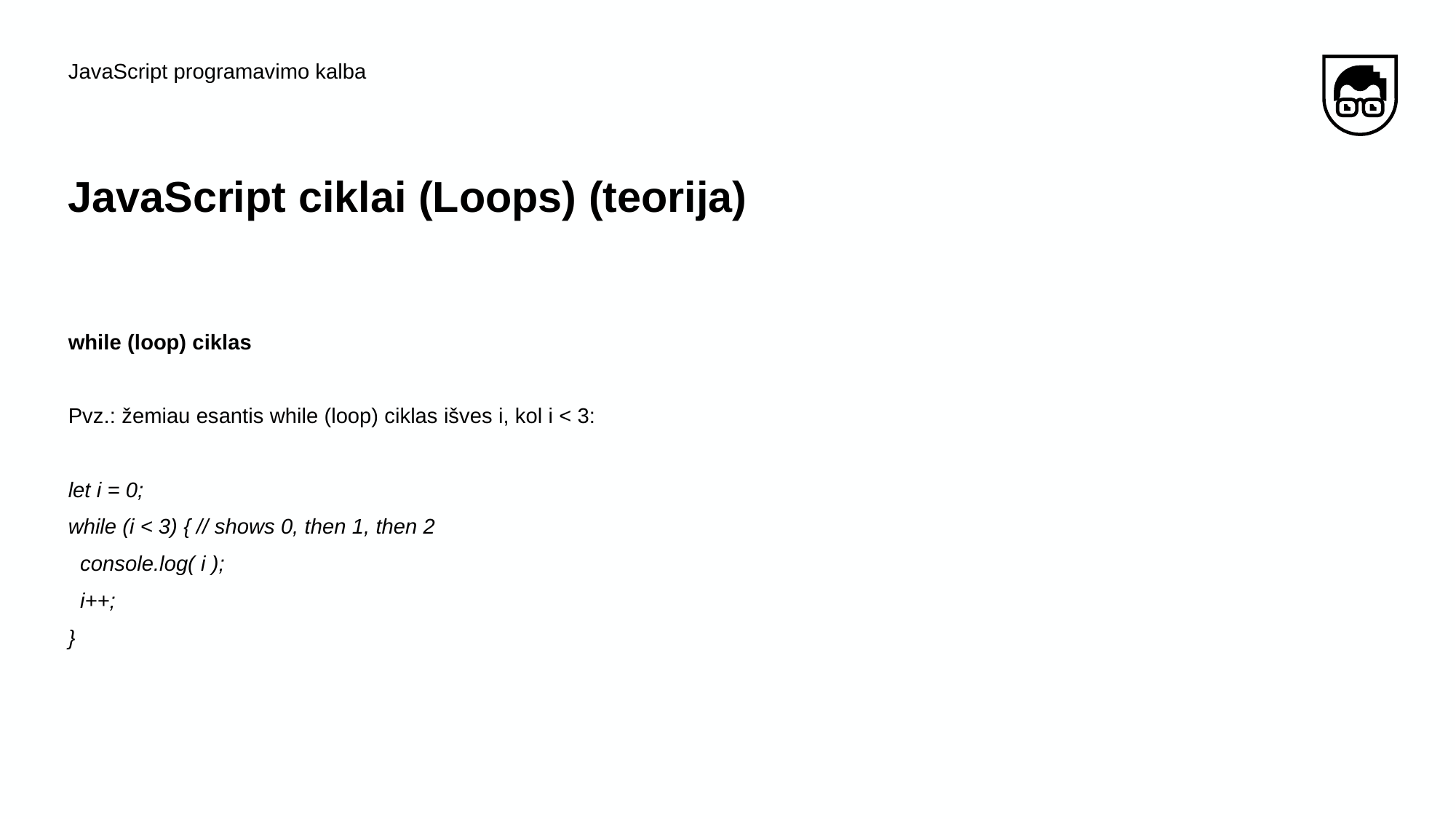

JavaScript programavimo kalba
# JavaScript​ ​ciklai (Loops) (teorija)
while (loop) ciklas

Pvz.: žemiau esantis while (loop) ciklas išves i, kol i < 3:

let i = 0;
while (i < 3) { // shows 0, then 1, then 2
  console.log( i );
  i++;
}